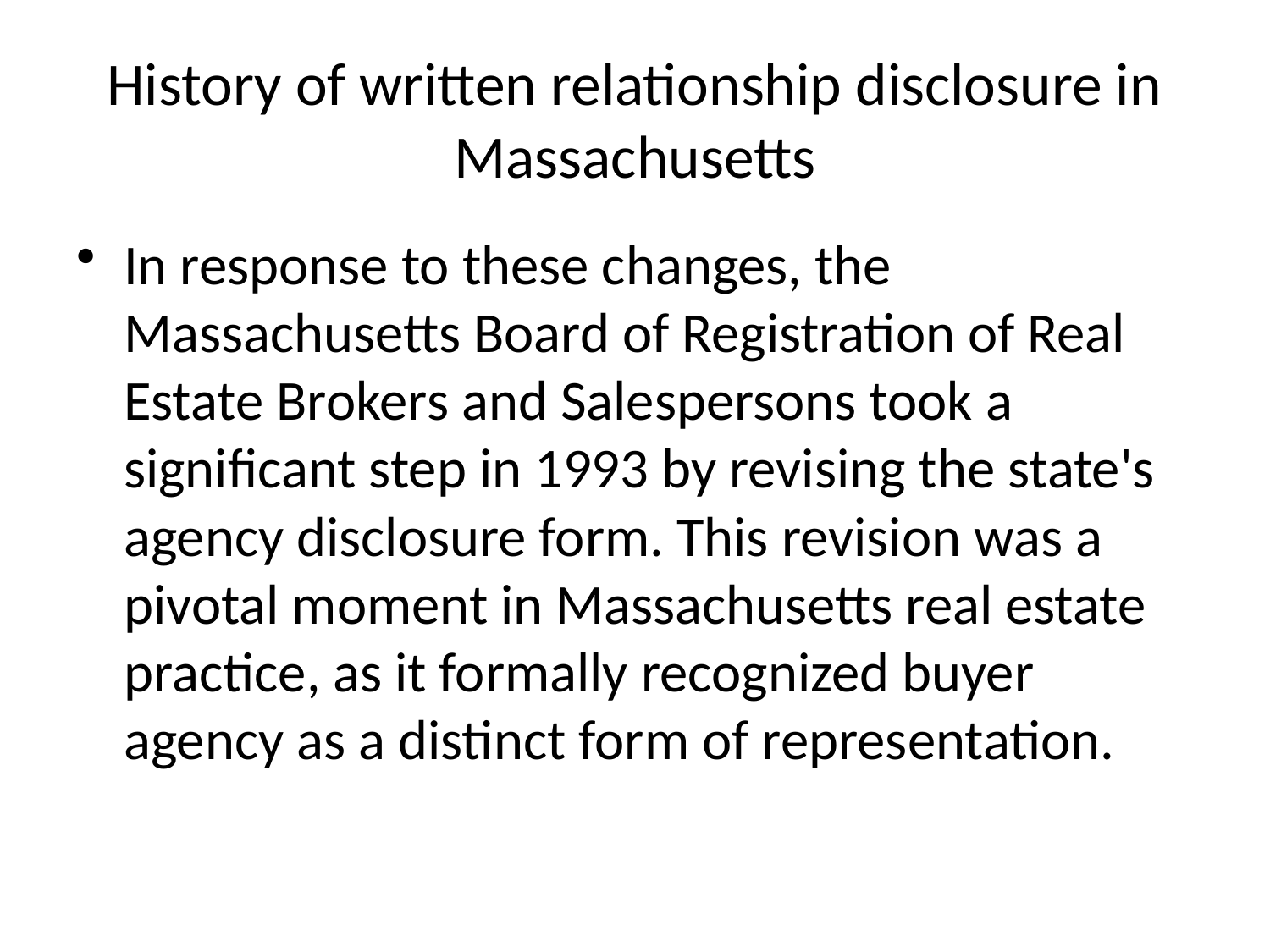

# History of written relationship disclosure in Massachusetts

In response to these changes, the Massachusetts Board of Registration of Real Estate Brokers and Salespersons took a significant step in 1993 by revising the state's agency disclosure form. This revision was a pivotal moment in Massachusetts real estate practice, as it formally recognized buyer agency as a distinct form of representation.